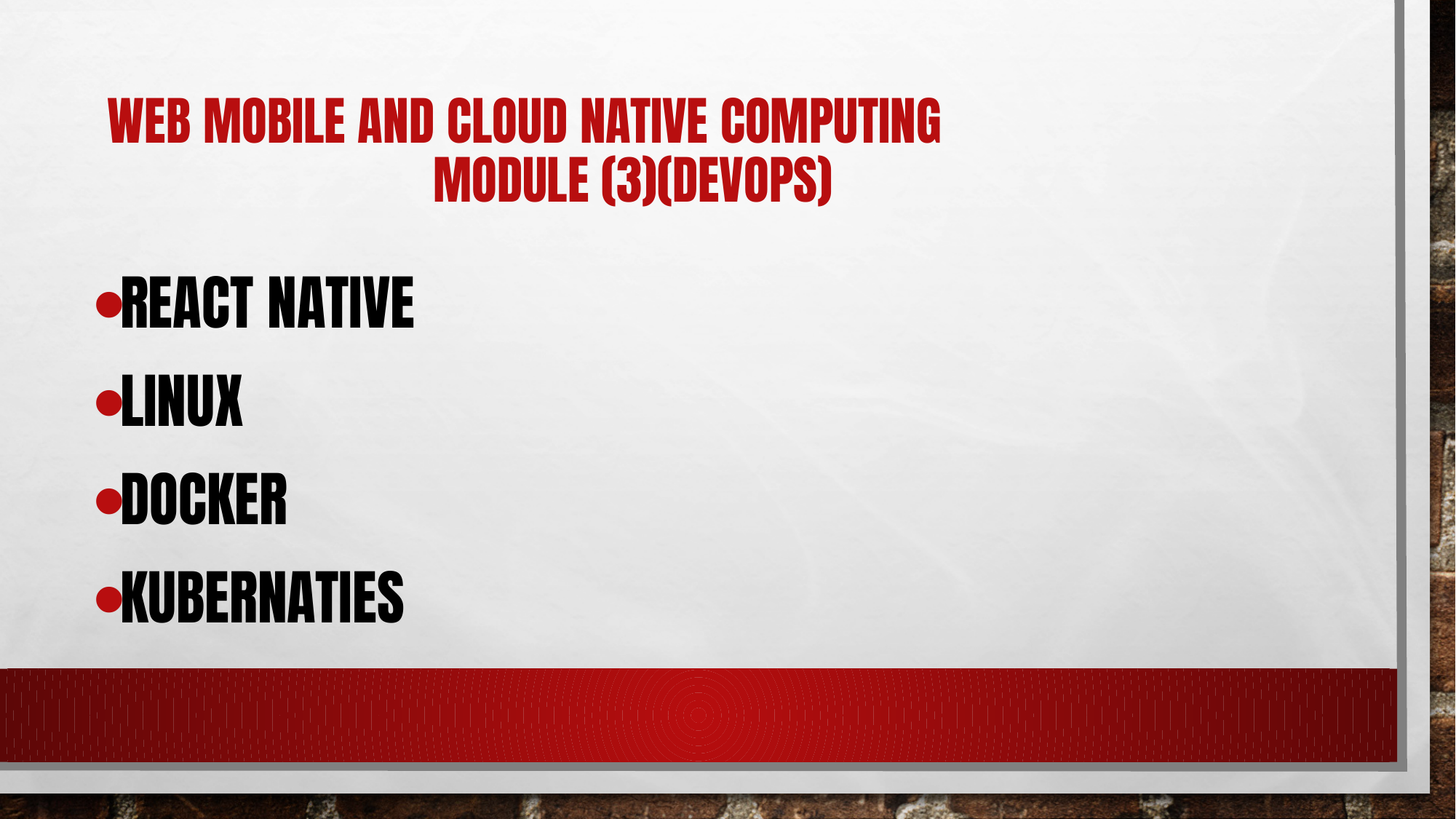

# Web Mobile and Cloud Native Computing Module (3)(Devops)
React native
Linux
Docker
Kubernaties